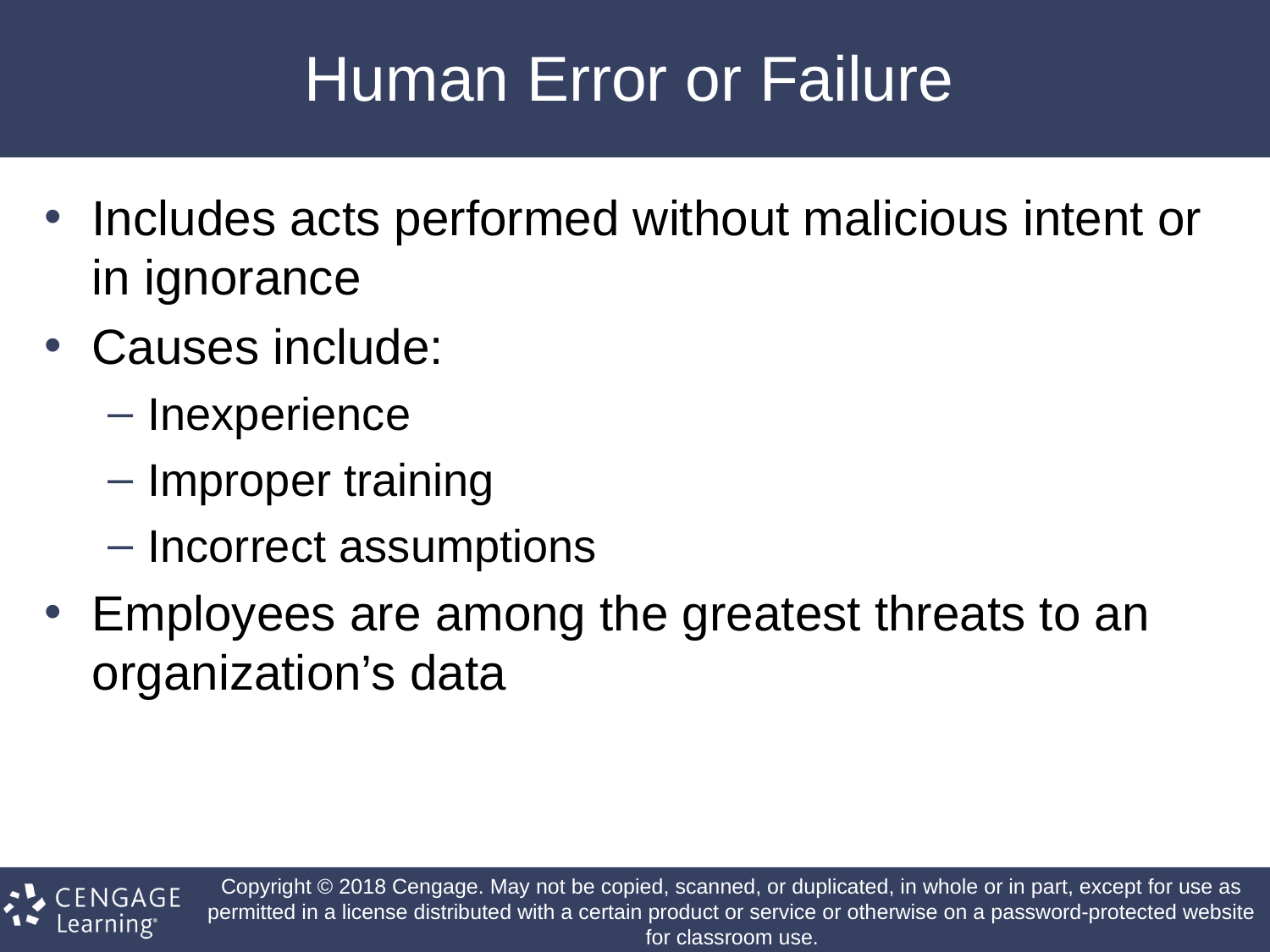

# Human Error or Failure
Includes acts performed without malicious intent or in ignorance
Causes include:
Inexperience
Improper training
Incorrect assumptions
Employees are among the greatest threats to an organization’s data